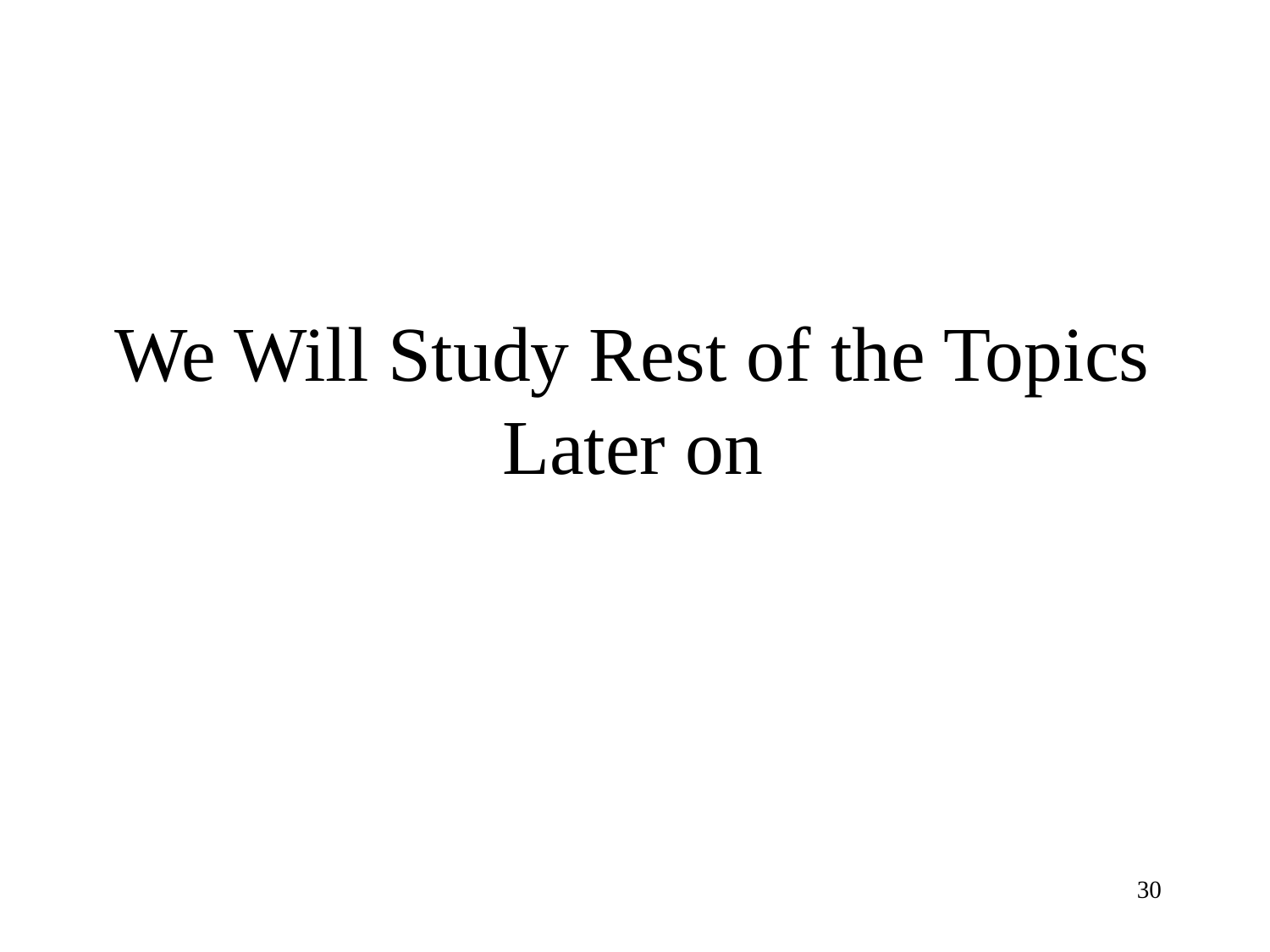

# We Will Study Rest of the Topics Later on
30